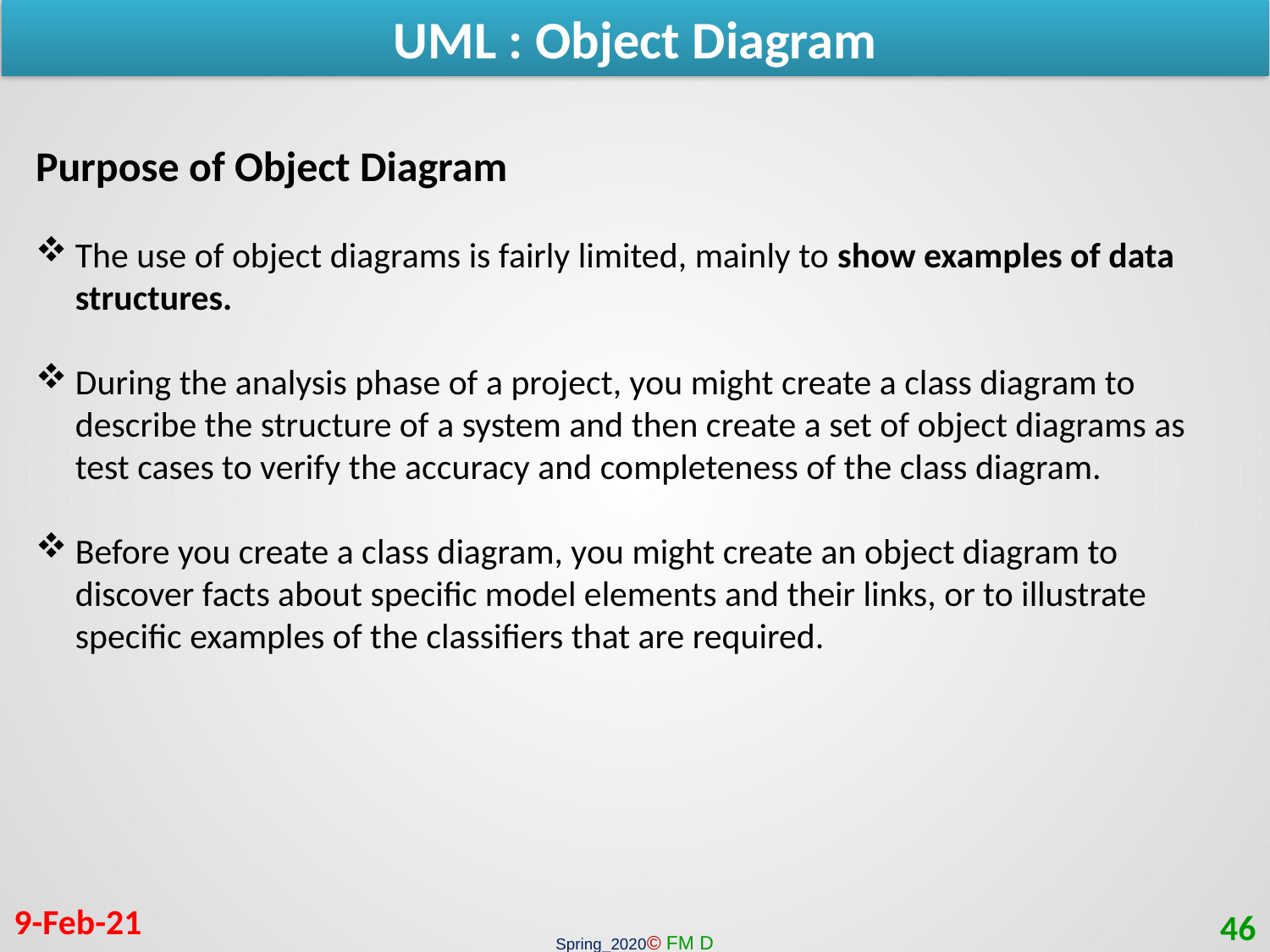

UML : Object Diagram
Purpose of Object Diagram

The use of object diagrams is fairly limited, mainly to show examples of data structures.

During the analysis phase of a project, you might create a class diagram to describe the structure of a system and then create a set of object diagrams as test cases to verify the accuracy and completeness of the class diagram.

Before you create a class diagram, you might create an object diagram to discover facts about specific model elements and their links, or to illustrate specific examples of the classifiers that are required.

9-Feb-21
46